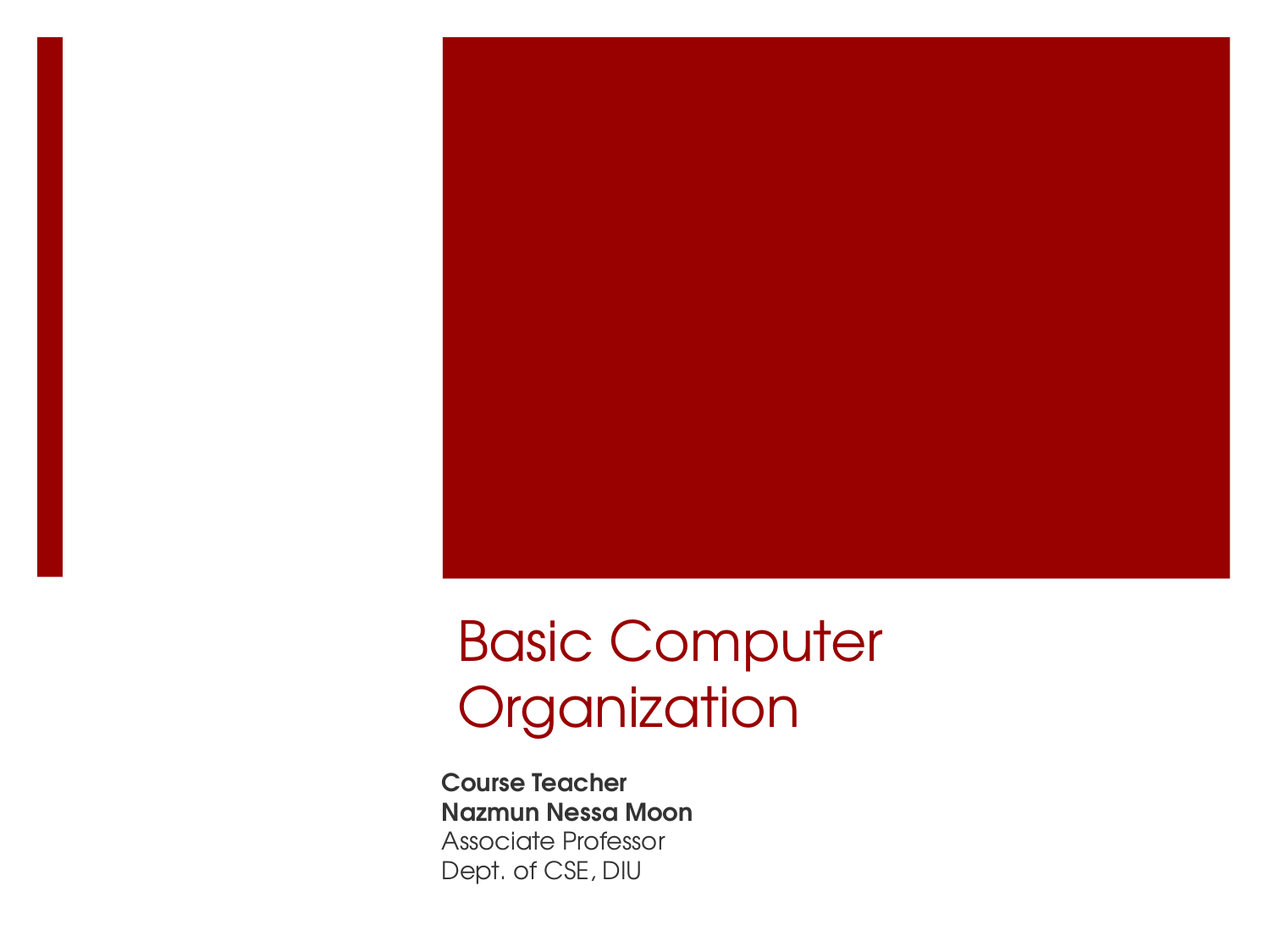

# Basic Computer Organization
Course Teacher
Nazmun Nessa Moon
Associate Professor
Dept. of CSE, DIU